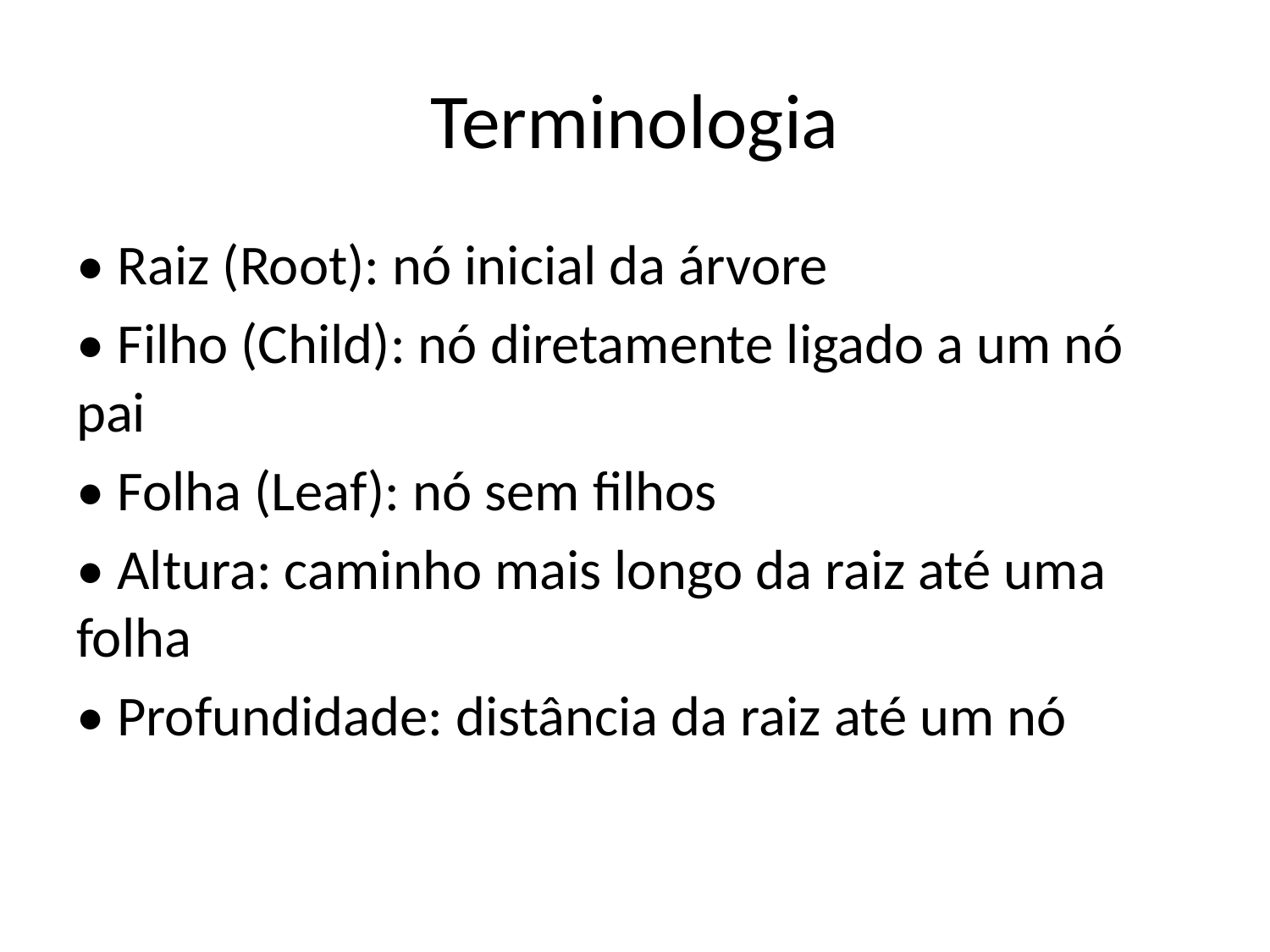

# Terminologia
• Raiz (Root): nó inicial da árvore
• Filho (Child): nó diretamente ligado a um nó pai
• Folha (Leaf): nó sem filhos
• Altura: caminho mais longo da raiz até uma folha
• Profundidade: distância da raiz até um nó